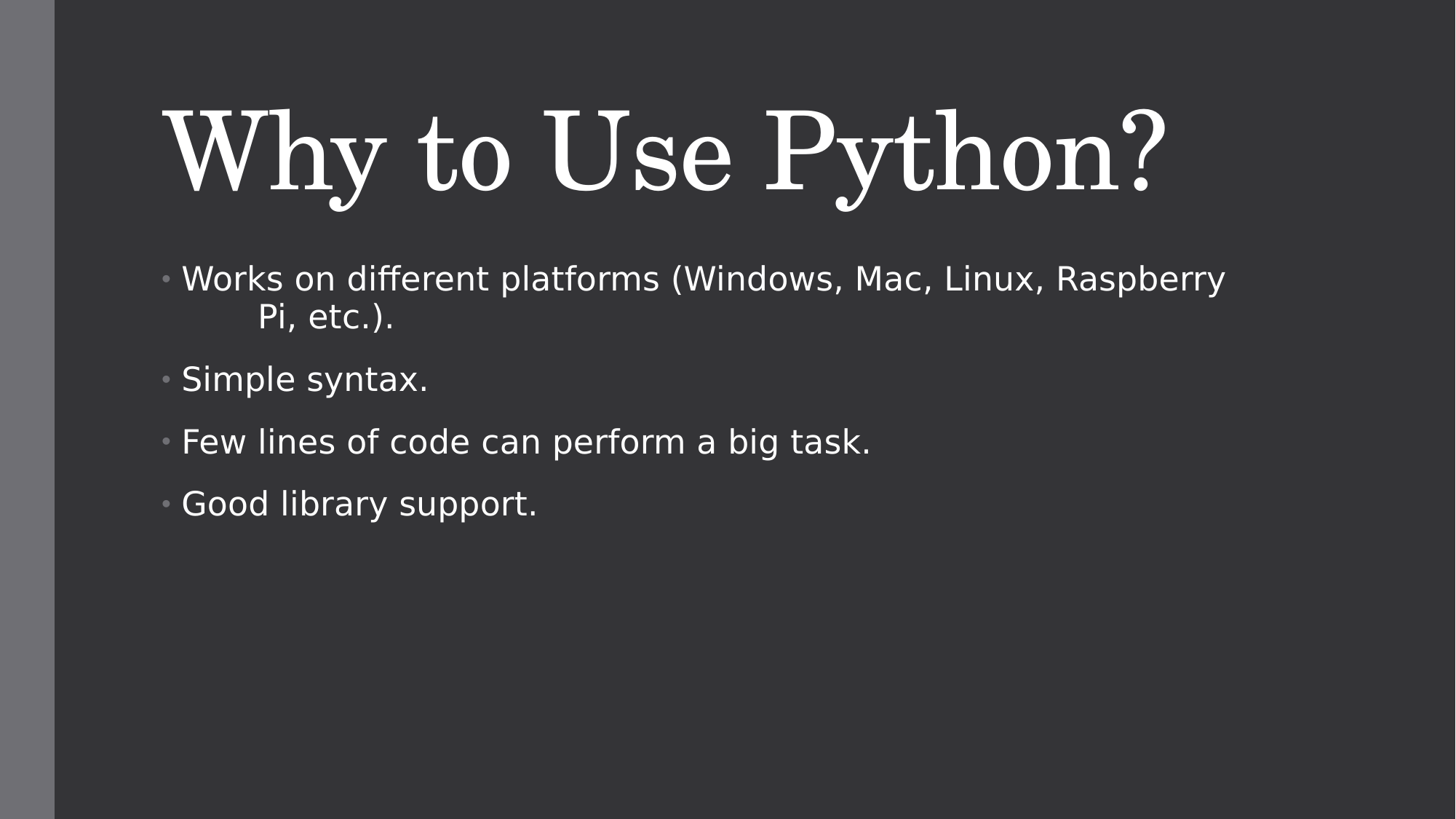

# Why to Use Python?
 Works on different platforms (Windows, Mac, Linux, Raspberry             Pi, etc.).
 Simple syntax.
 Few lines of code can perform a big task.
 Good library support.